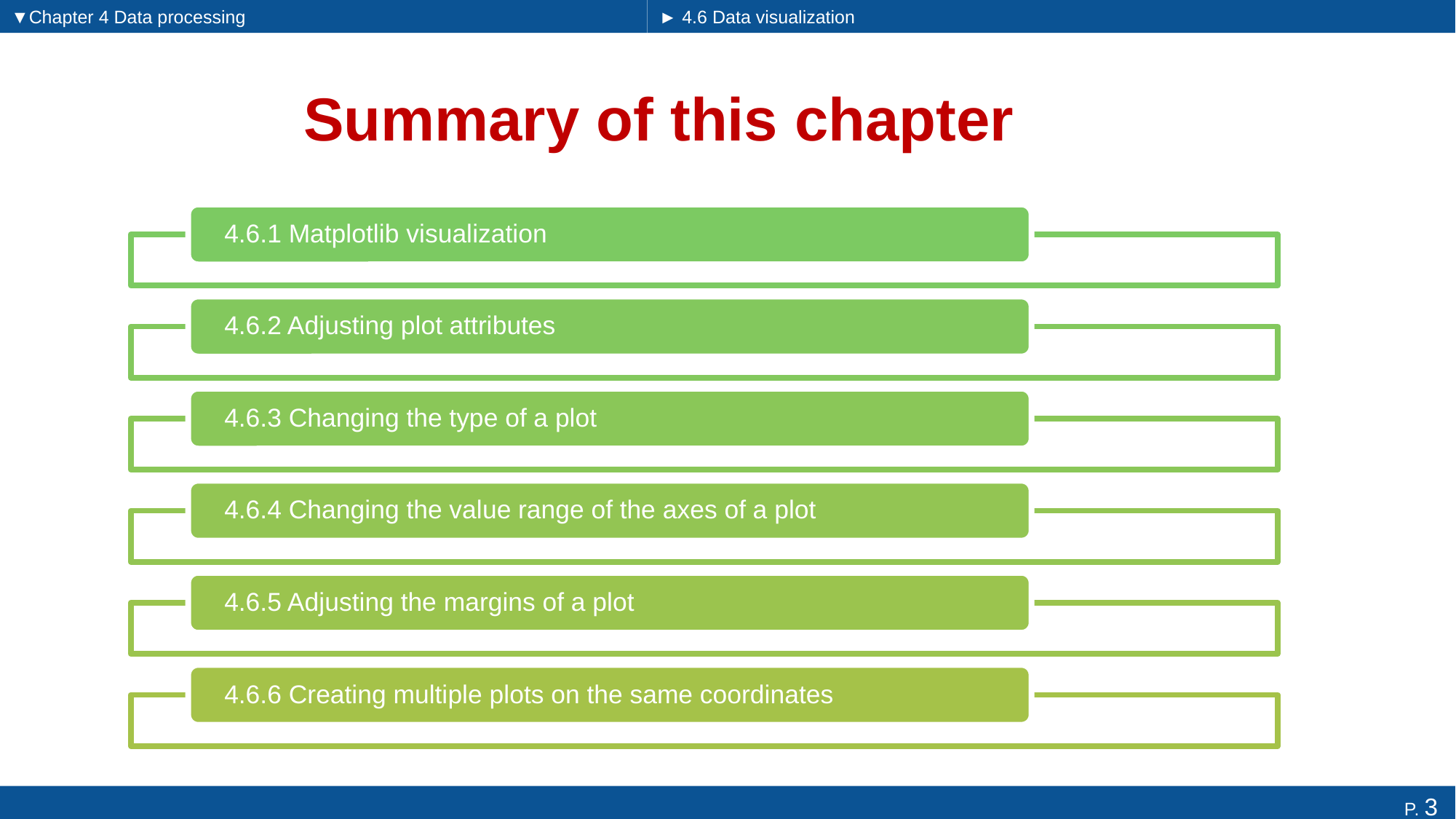

▼Chapter 4 Data processing
► 4.6 Data visualization
# Summary of this chapter
4.6.1 Matplotlib visualization
4.6.2 Adjusting plot attributes
4.6.3 Changing the type of a plot
4.6.4 Changing the value range of the axes of a plot
4.6.5 Adjusting the margins of a plot
4.6.6 Creating multiple plots on the same coordinates